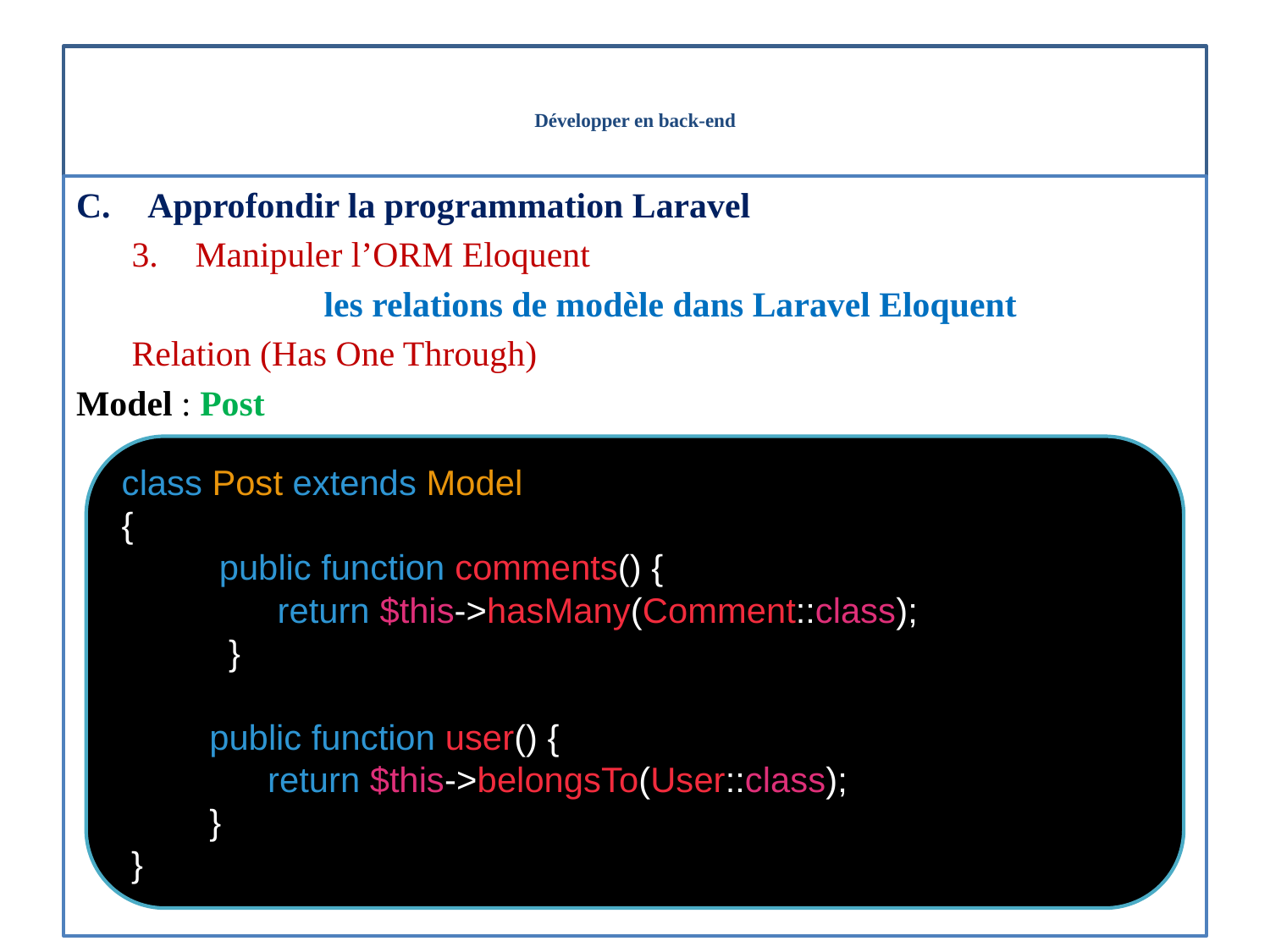

# Développer en back-end
Approfondir la programmation Laravel
Manipuler l’ORM Eloquent
les relations de modèle dans Laravel Eloquent
Relation (Has One Through)
Model : Post

class Post extends Model
{
          public function comments() {
                return $this->hasMany(Comment::class);
           }

         public function user() {
               return $this->belongsTo(User::class);
         }
 }